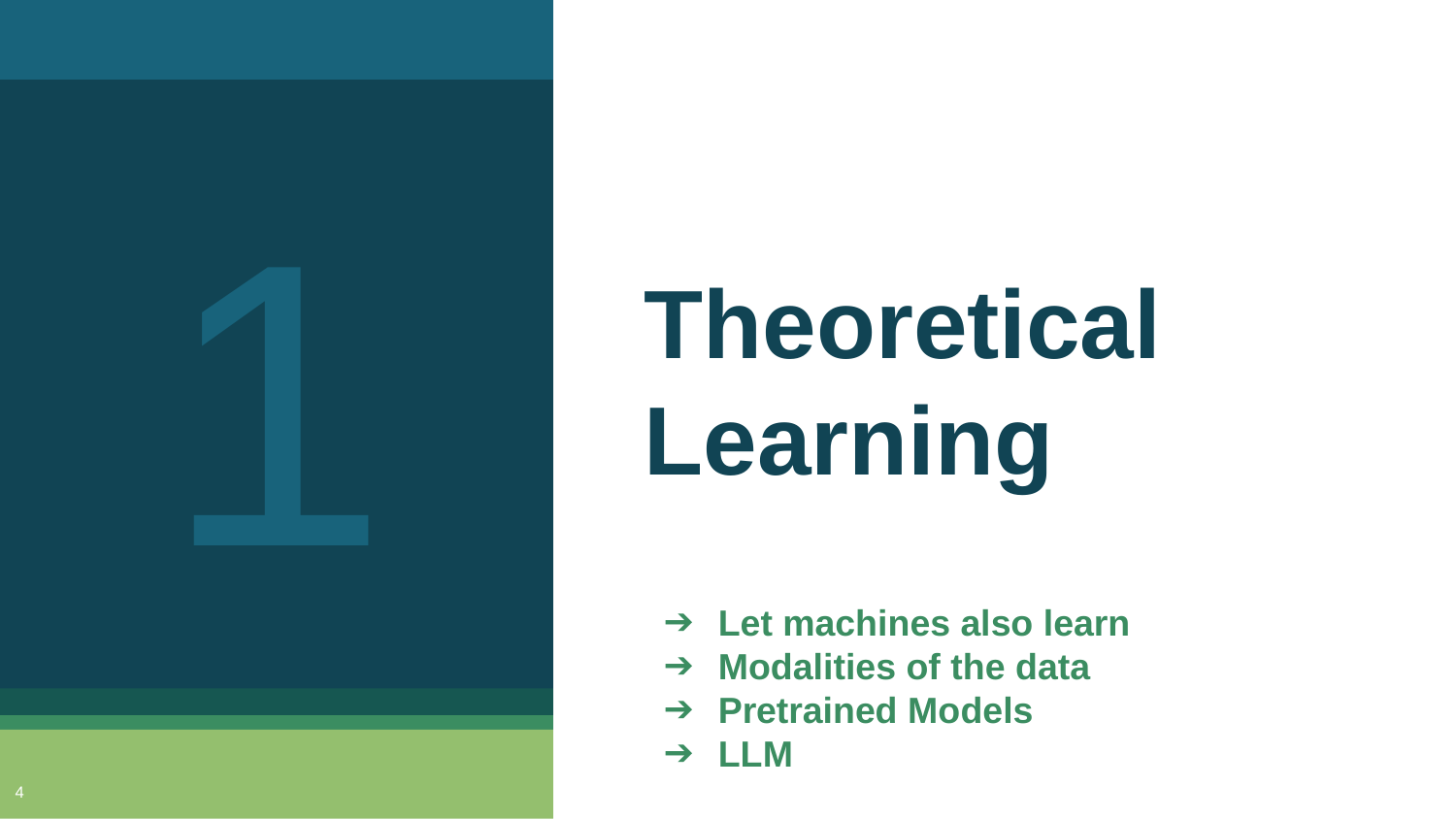

1
# Theoretical Learning
Let machines also learn
Modalities of the data
Pretrained Models
LLM
4